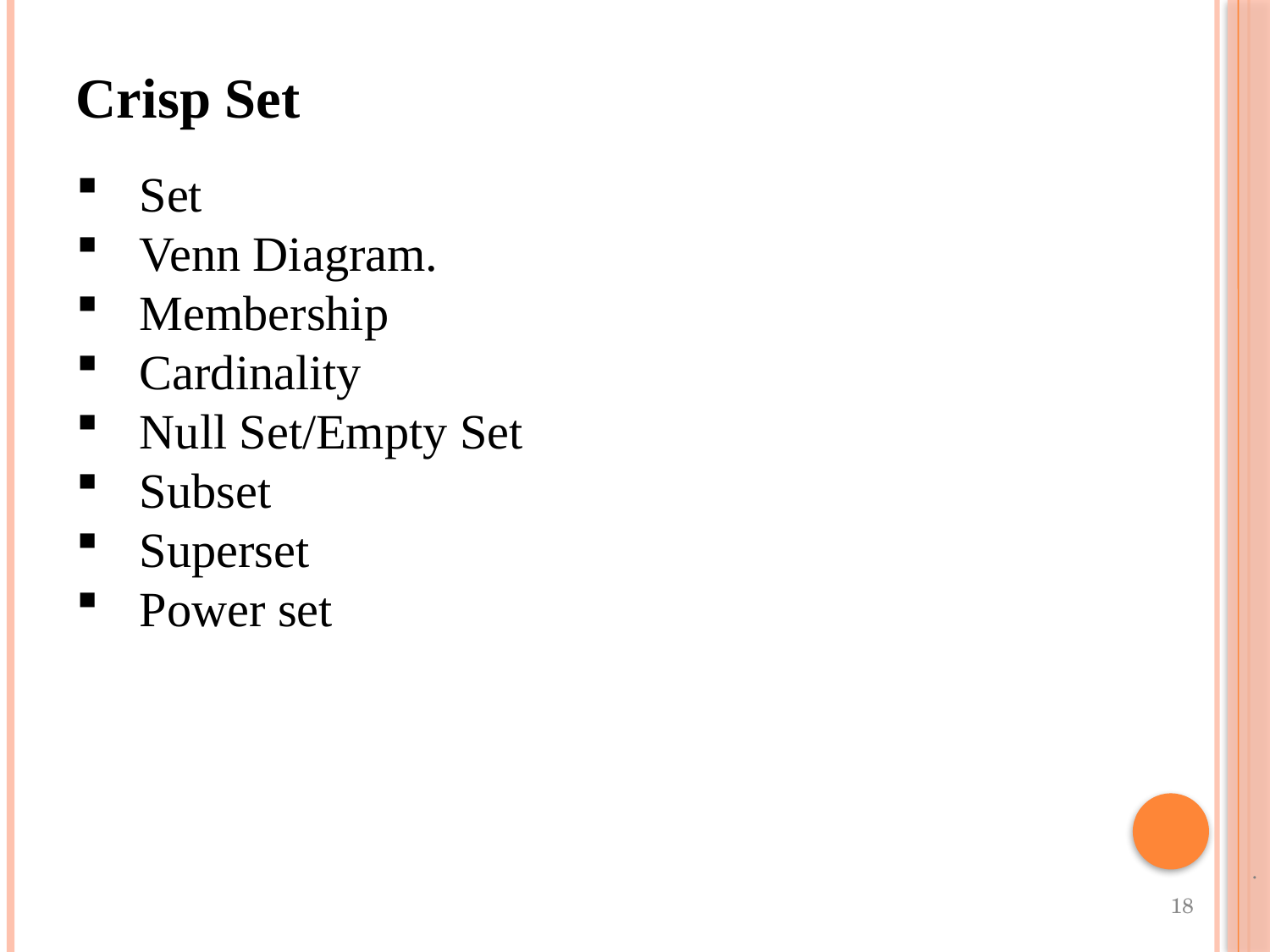

Crisp Set
Set
Venn Diagram.
Membership
Cardinality
Null Set/Empty Set
Subset
Superset
Power set

.
18